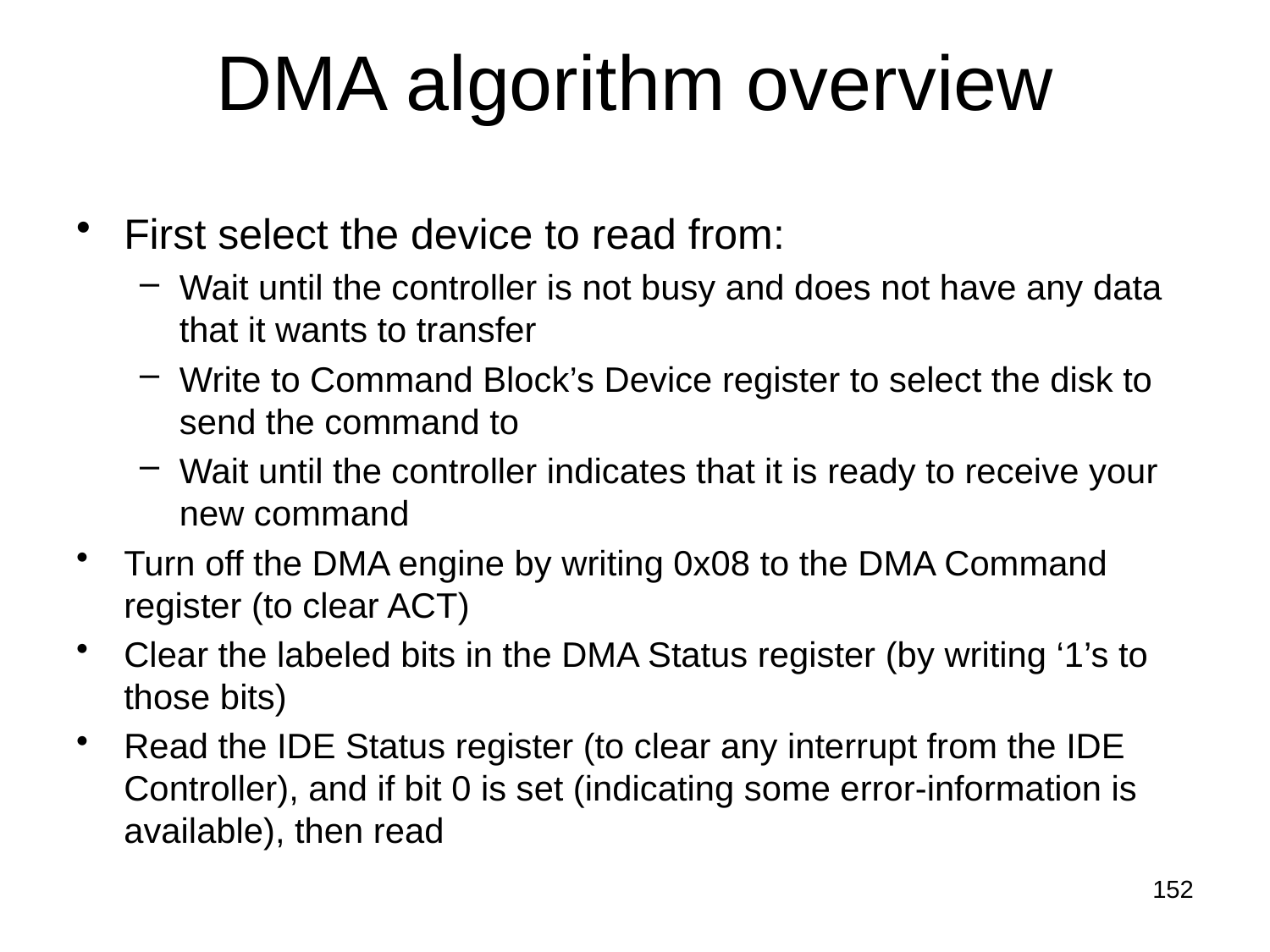

# DMA algorithm overview
First select the device to read from:
Wait until the controller is not busy and does not have any data that it wants to transfer
Write to Command Block’s Device register to select the disk to send the command to
Wait until the controller indicates that it is ready to receive your new command
Turn off the DMA engine by writing 0x08 to the DMA Command register (to clear ACT)
Clear the labeled bits in the DMA Status register (by writing ‘1’s to those bits)
Read the IDE Status register (to clear any interrupt from the IDE Controller), and if bit 0 is set (indicating some error-information is available), then read
152